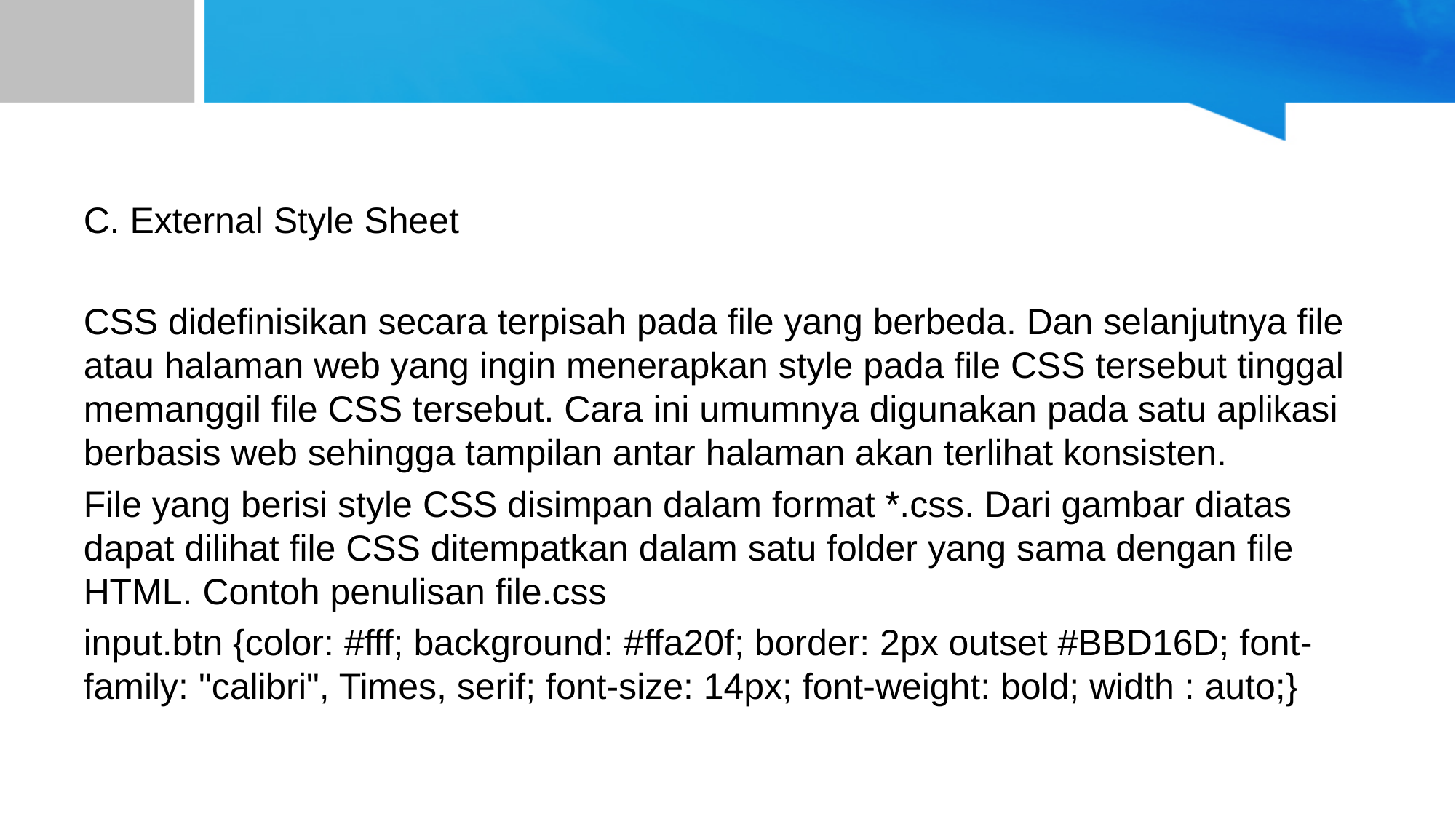

#

C. External Style Sheet

CSS didefinisikan secara terpisah pada file yang berbeda. Dan selanjutnya file atau halaman web yang ingin menerapkan style pada file CSS tersebut tinggal memanggil file CSS tersebut. Cara ini umumnya digunakan pada satu aplikasi berbasis web sehingga tampilan antar halaman akan terlihat konsisten.
File yang berisi style CSS disimpan dalam format *.css. Dari gambar diatas dapat dilihat file CSS ditempatkan dalam satu folder yang sama dengan file HTML. Contoh penulisan file.css
input.btn {color: #fff; background: #ffa20f; border: 2px outset #BBD16D; font-family: "calibri", Times, serif; font-size: 14px; font-weight: bold; width : auto;}